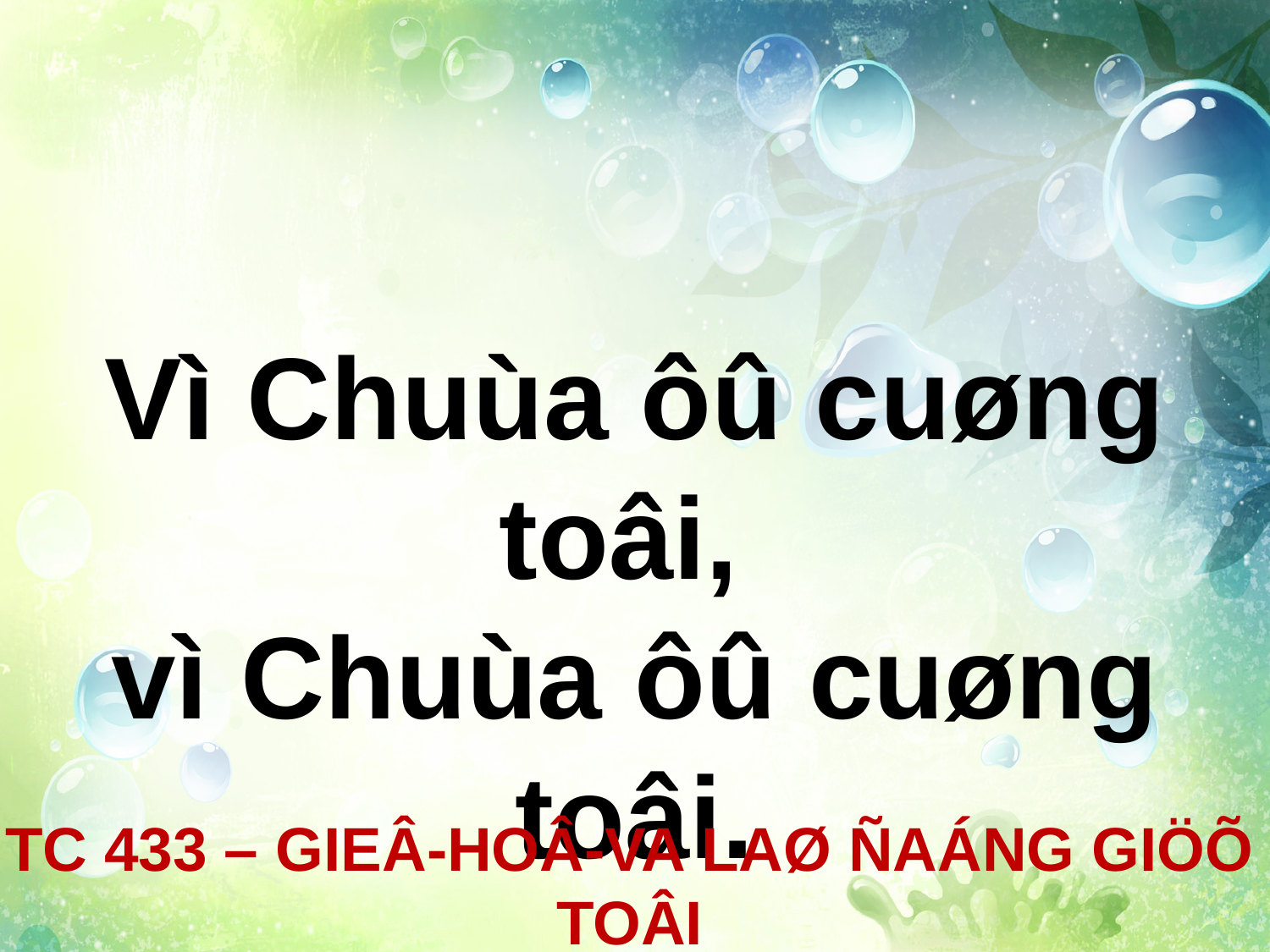

Vì Chuùa ôû cuøng toâi,
vì Chuùa ôû cuøng toâi.
TC 433 – GIEÂ-HOÂ-VA LAØ ÑAÁNG GIÖÕ TOÂI